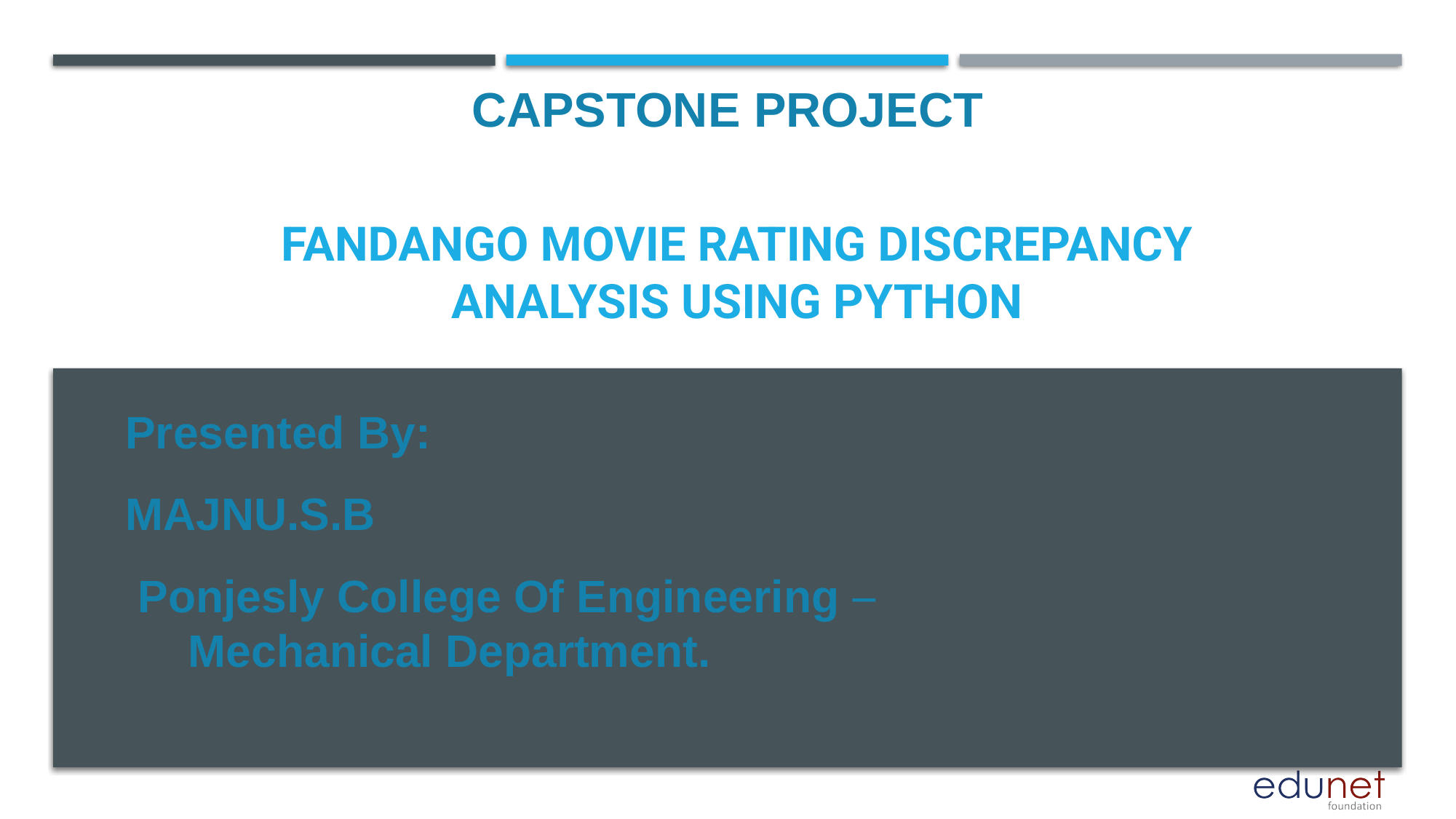

CAPSTONE PROJECT
# Fandango Movie Rating Discrepancy Analysis using Python
Presented By:
MAJNU.S.B
 Ponjesly College Of Engineering –
     Mechanical Department.